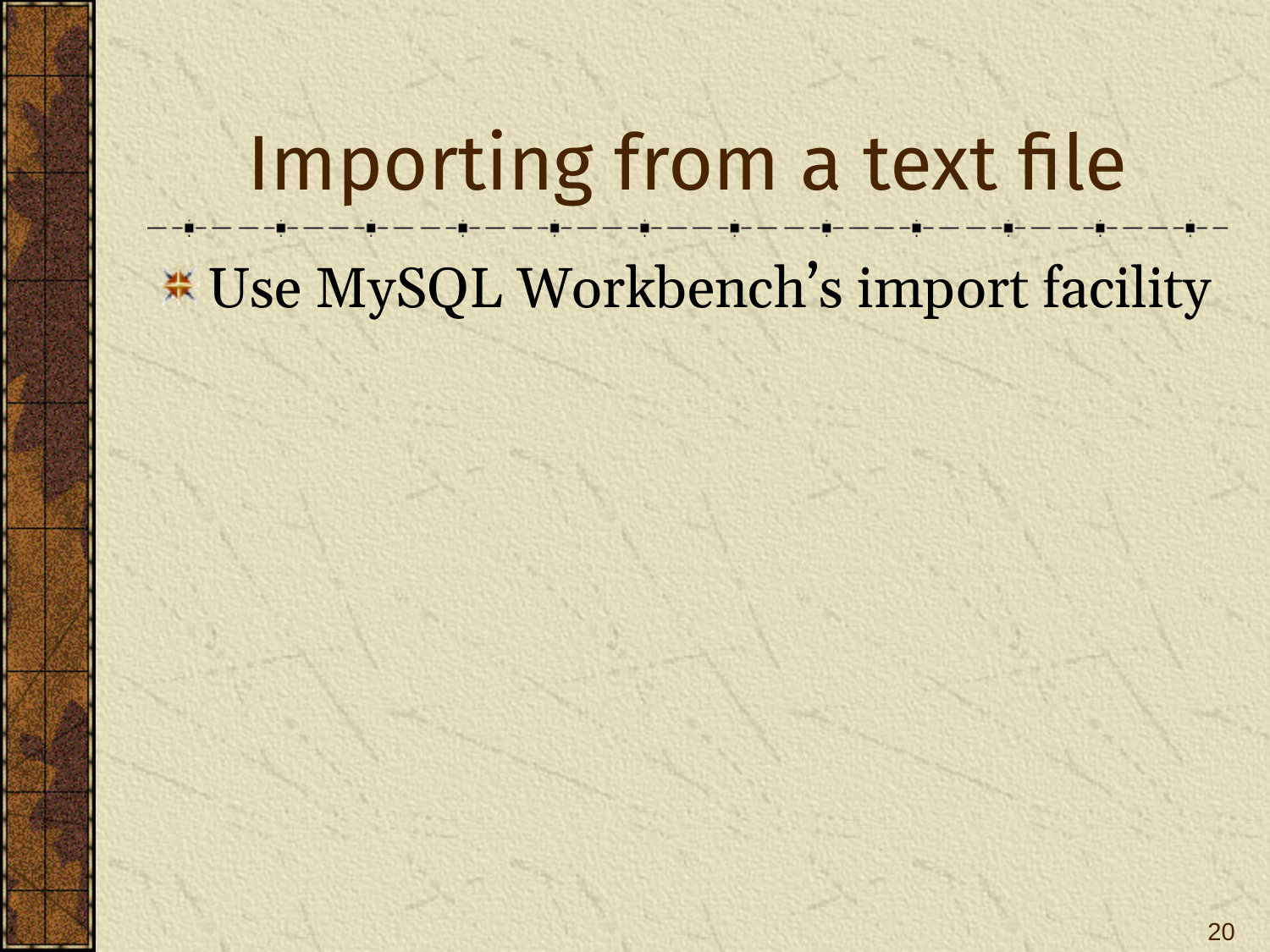

# Importing from a text file
Use MySQL Workbench’s import facility
20